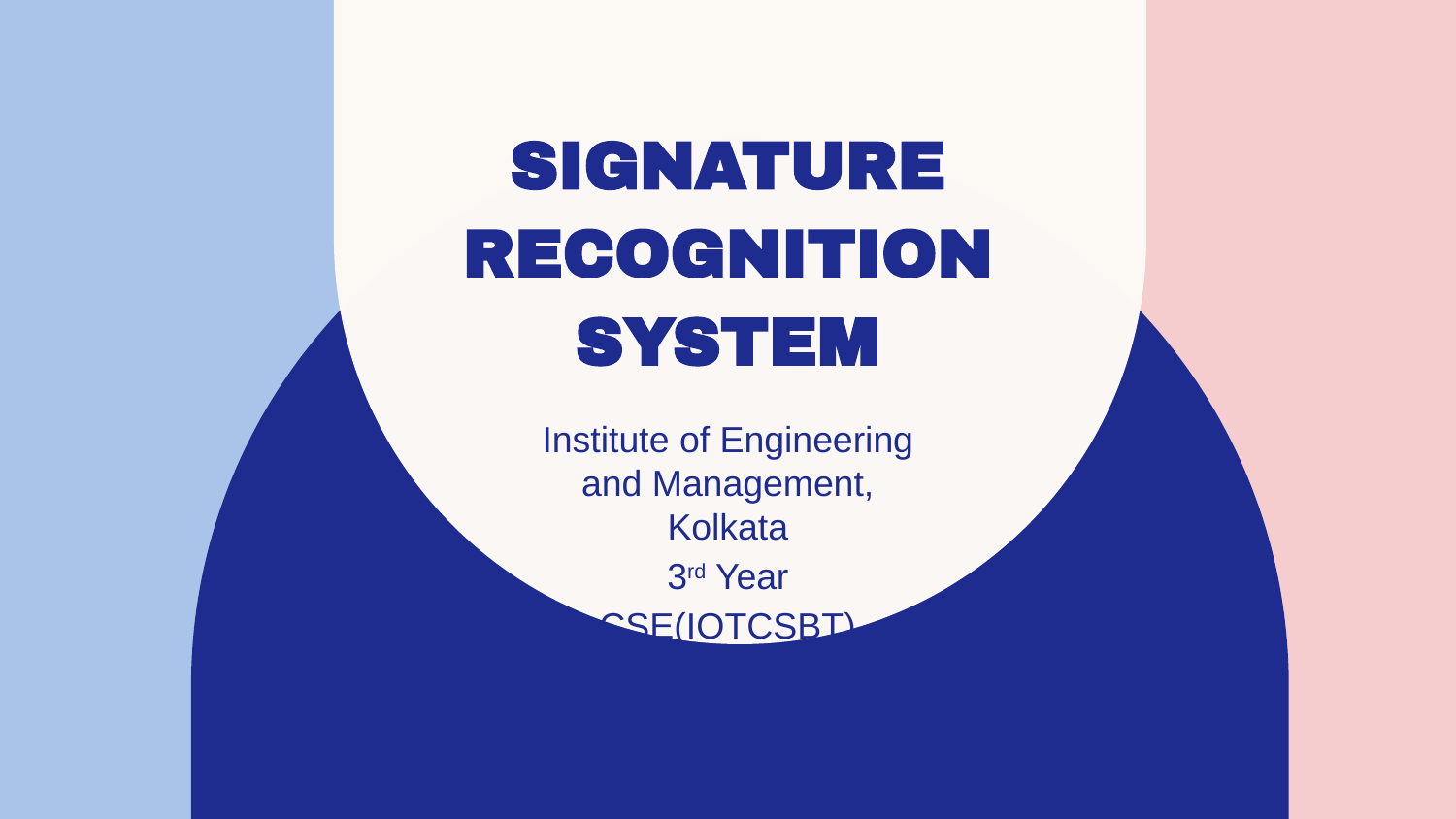

# SIGNATURE RECOGNITION SYSTEM
Institute of Engineering and Management, Kolkata
3rd Year
CSE(IOTCSBT)